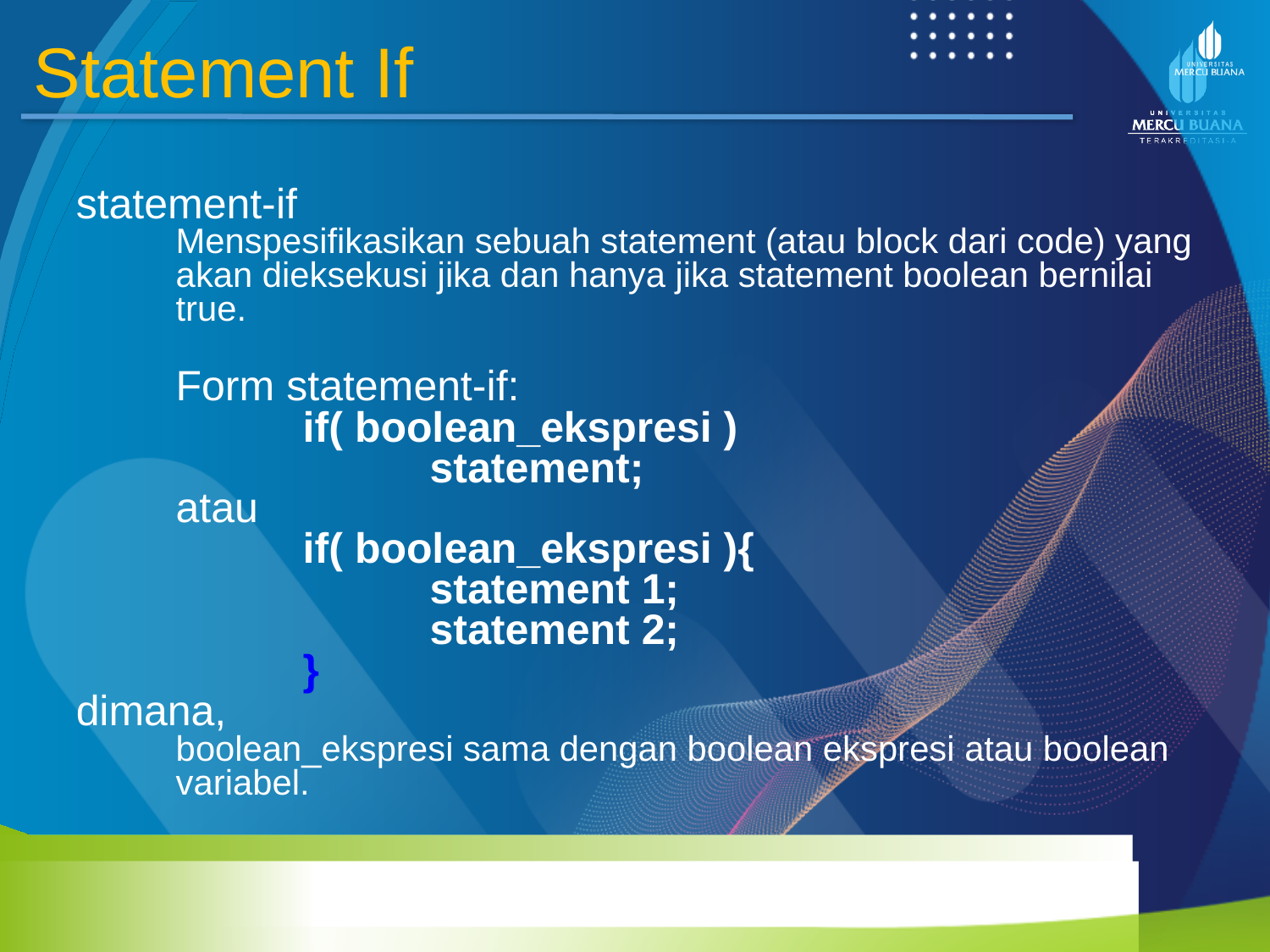

Statement If
statement-if
Menspesifikasikan sebuah statement (atau block dari code) yang akan dieksekusi jika dan hanya jika statement boolean bernilai true.
Form statement-if:
	if( boolean_ekspresi )
		statement;
atau
	if( boolean_ekspresi ){
		statement 1;
		statement 2;
	}
dimana,
boolean_ekspresi sama dengan boolean ekspresi atau boolean variabel.